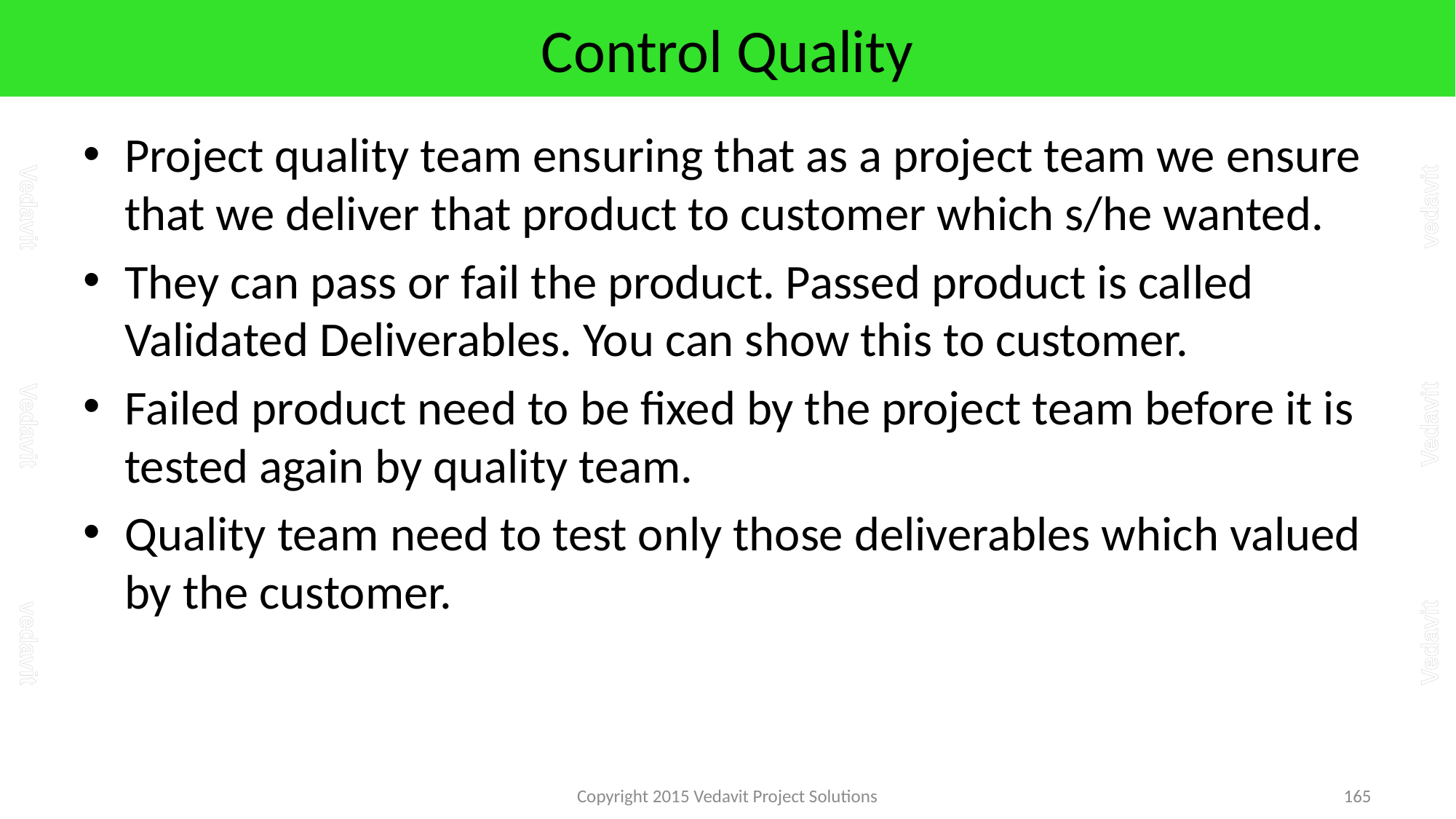

# Control Quality
Project quality team ensuring that as a project team we ensure that we deliver that product to customer which s/he wanted.
They can pass or fail the product. Passed product is called Validated Deliverables. You can show this to customer.
Failed product need to be fixed by the project team before it is tested again by quality team.
Quality team need to test only those deliverables which valued by the customer.

Copyright 2015 Vedavit Project Solutions
165